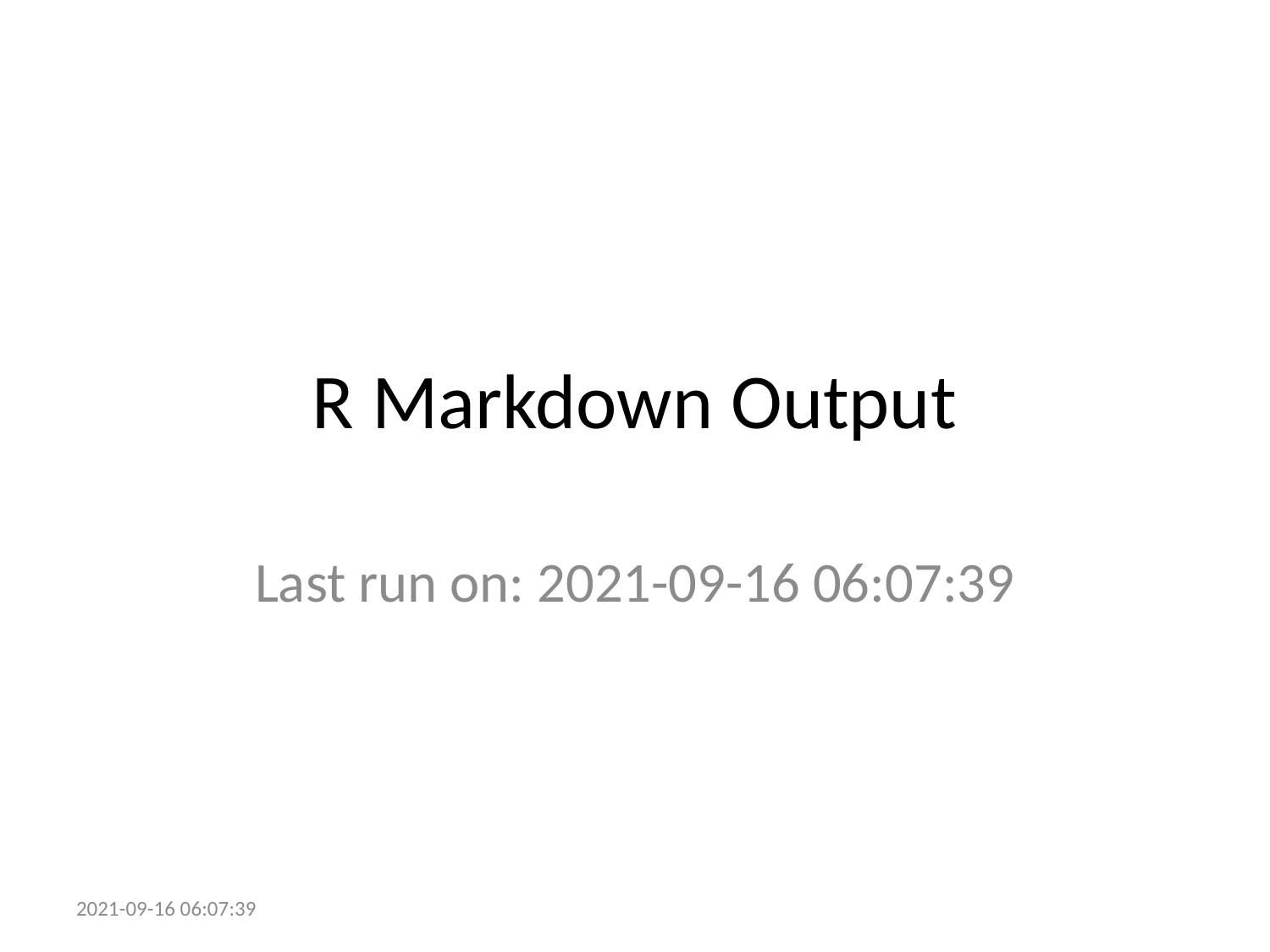

# R Markdown Output
Last run on: 2021-09-16 06:07:39
2021-09-16 06:07:39